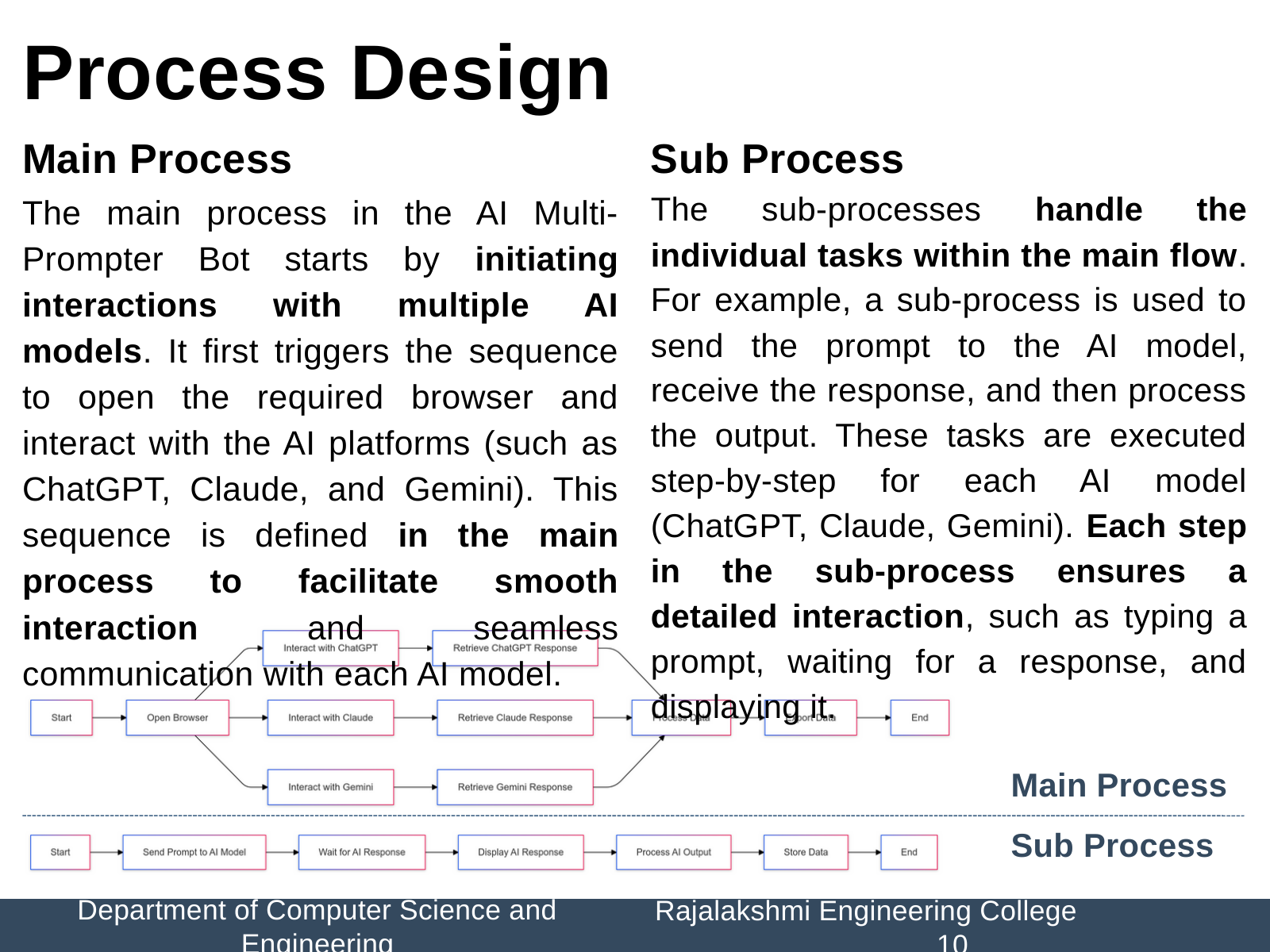

Process Design

Main Process
Sub Process
The sub-processes handle the individual tasks within the main flow. For example, a sub-process is used to send the prompt to the AI model, receive the response, and then process the output. These tasks are executed step-by-step for each AI model (ChatGPT, Claude, Gemini). Each step in the sub-process ensures a detailed interaction, such as typing a prompt, waiting for a response, and displaying it.
The main process in the AI Multi-Prompter Bot starts by initiating interactions with multiple AI models. It first triggers the sequence to open the required browser and interact with the AI platforms (such as ChatGPT, Claude, and Gemini). This sequence is defined in the main process to facilitate smooth interaction and seamless communication with each AI model.

Main Process

Sub Process

Department of Computer Science and Engineering

Rajalakshmi Engineering College 		10